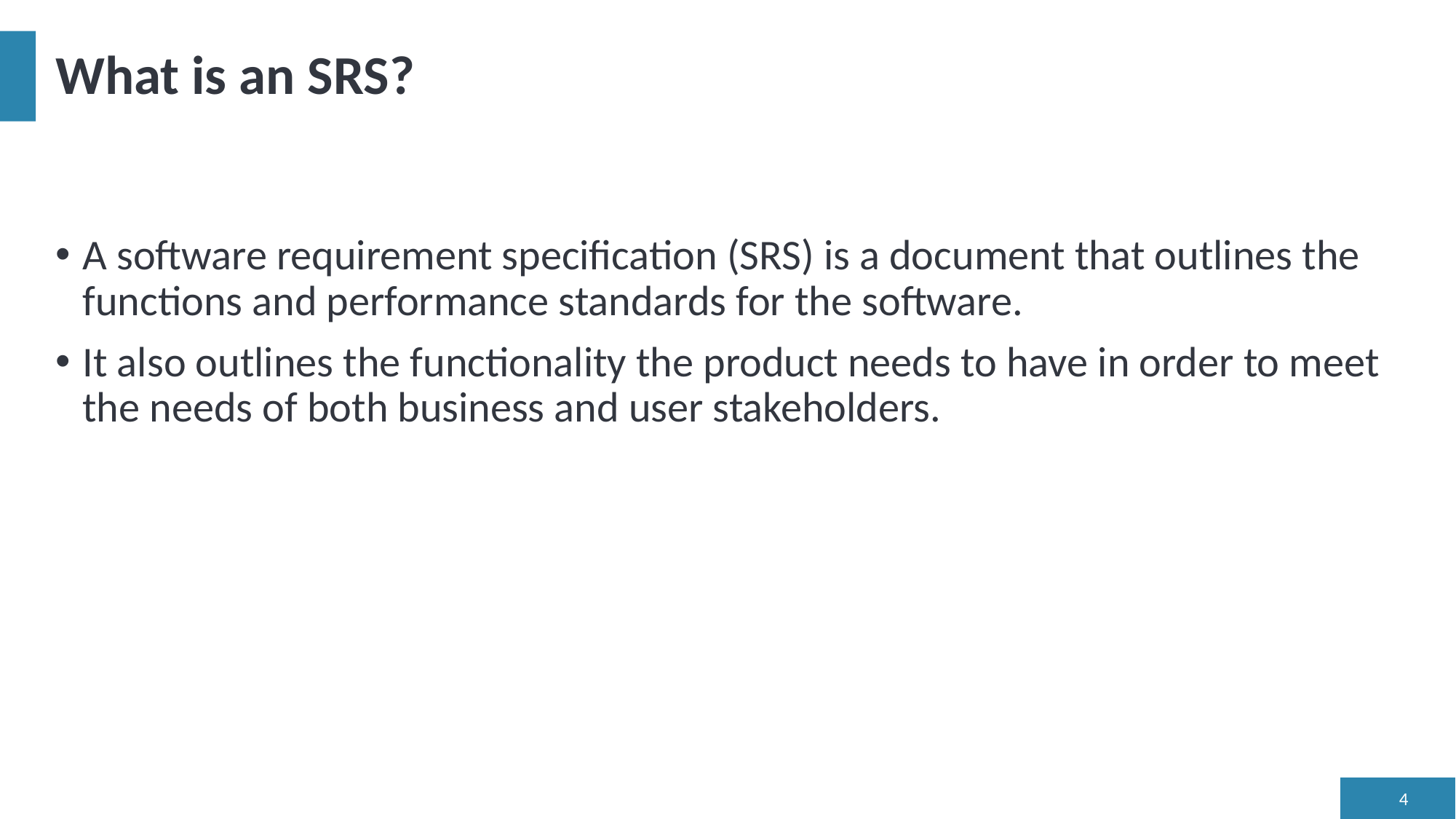

# What is an SRS?
A software requirement specification (SRS) is a document that outlines the functions and performance standards for the software.
It also outlines the functionality the product needs to have in order to meet the needs of both business and user stakeholders.
4